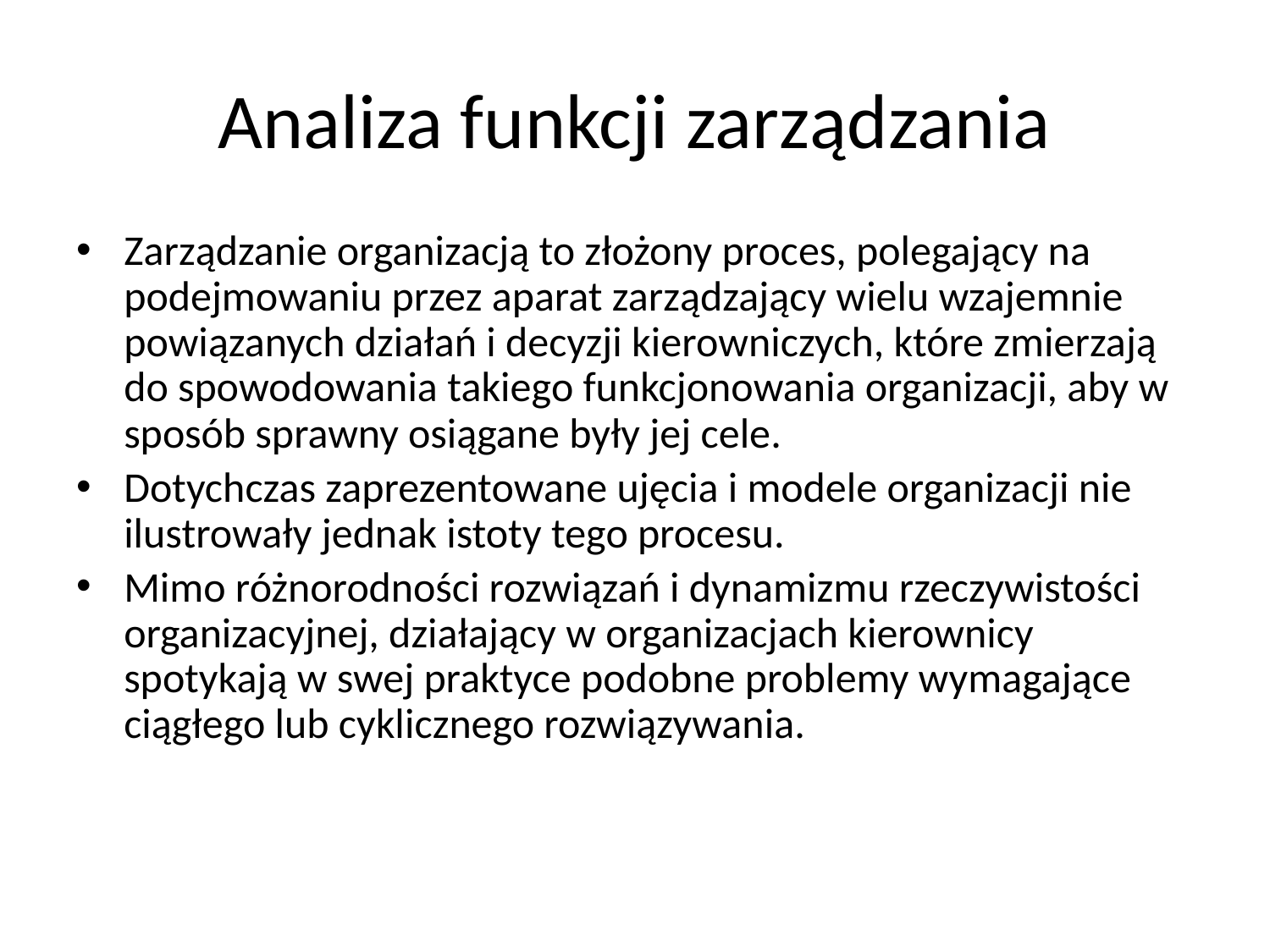

# Analiza funkcji zarządzania
Zarządzanie organizacją to złożony proces, polegający na podejmowaniu przez aparat zarządzający wielu wzajemnie powiązanych działań i decyzji kierowniczych, które zmierzają do spowodowania takiego funkcjonowania organizacji, aby w sposób sprawny osiągane były jej cele.
Dotychczas zaprezentowane ujęcia i modele organizacji nie ilustrowały jednak istoty tego procesu.
Mimo różnorodności rozwiązań i dynamizmu rzeczywistości organizacyjnej, działający w organizacjach kierownicy spotykają w swej praktyce podobne problemy wymagające ciągłego lub cyklicznego rozwiązywania.